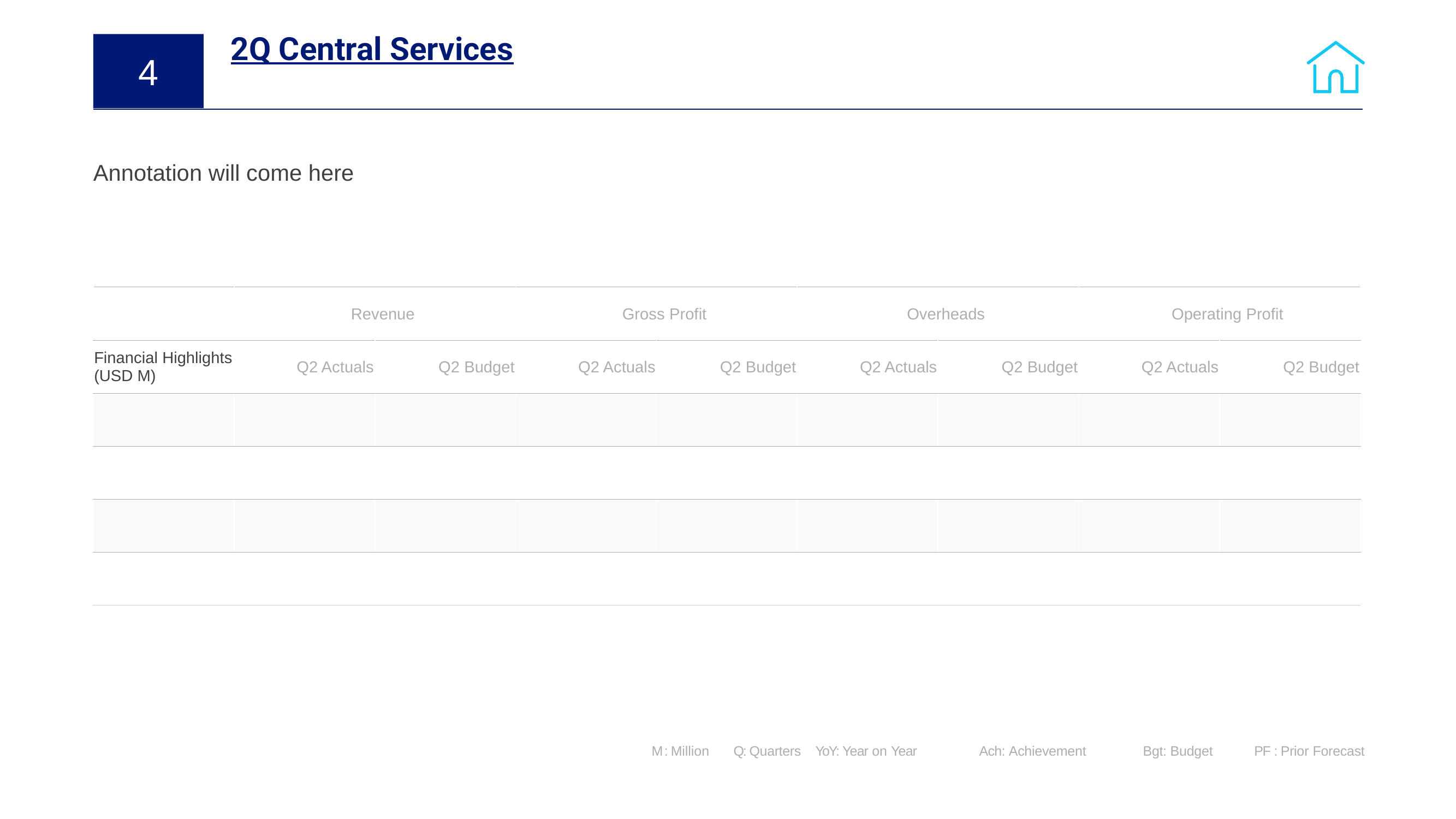

# 2Q Central Services
4

Annotation will come here
|  | Revenue |  | Gross Profit |  | Overheads |  | Operating Profit |  |
| --- | --- | --- | --- | --- | --- | --- | --- | --- |
| Financial Highlights (USD M) | Q2 Actuals | Q2 Budget | Q2 Actuals | Q2 Budget | Q2 Actuals | Q2 Budget | Q2 Actuals | Q2 Budget |
|  |  |  |  |  |  |  |  |  |
|  |  |  |  |  |  |  |  |  |
|  |  |  |  |  |  |  |  |  |
|  |  |  |  |  |  |  |  |  |
1Q Services Revenue
103%

Services VBR
43%

M : Million	Q: Quarters 	YoY: Year on Year 	Ach: Achievement  	Bgt: Budget 	        PF : Prior Forecast